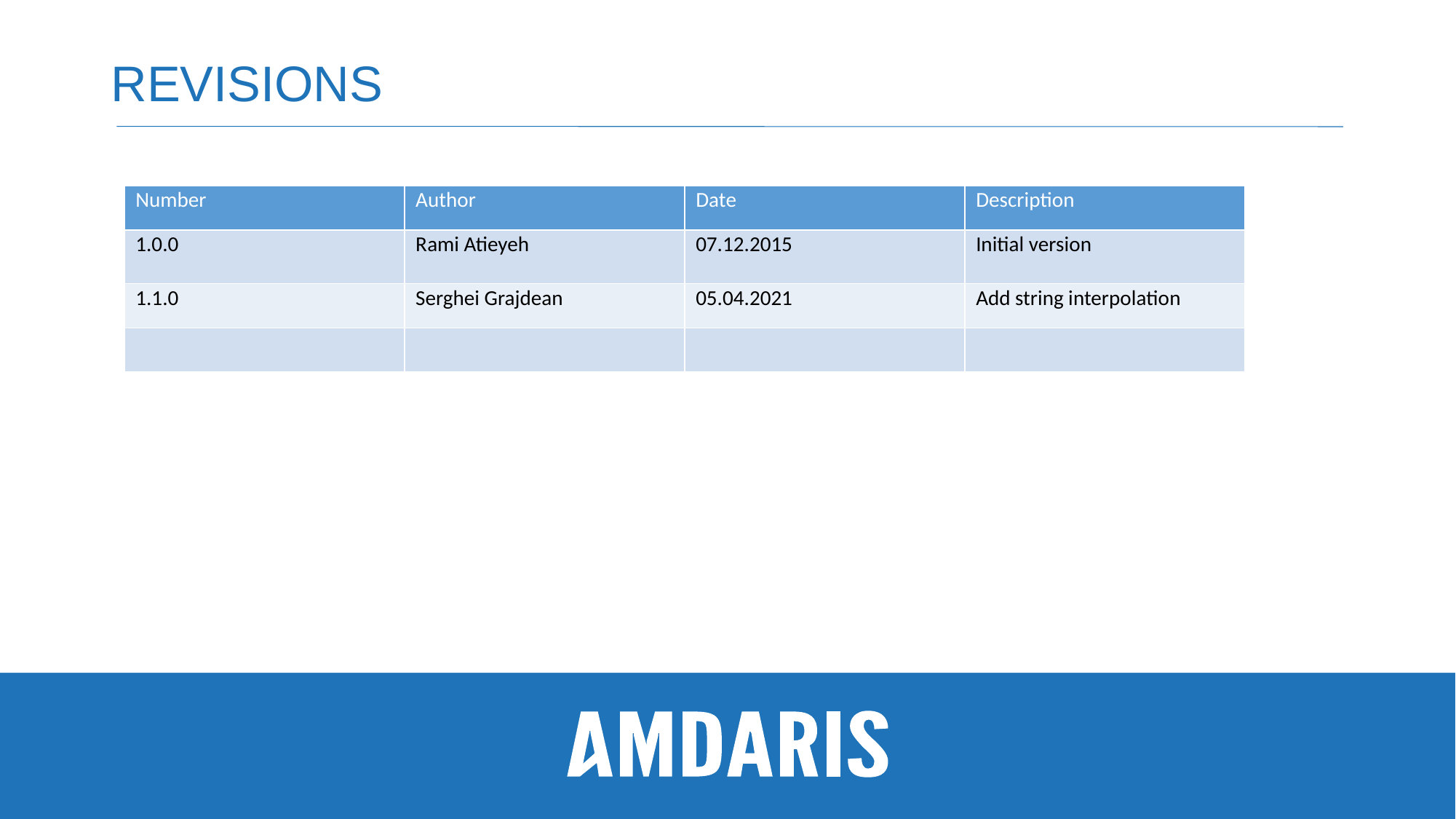

# Revisions

| Number | Author | Date | Description |
| --- | --- | --- | --- |
| 1.0.0 | Rami Atieyeh | 07.12.2015 | Initial version |
| 1.1.0 | Serghei Grajdean | 05.04.2021 | Add string interpolation |
|  |  |  |  |